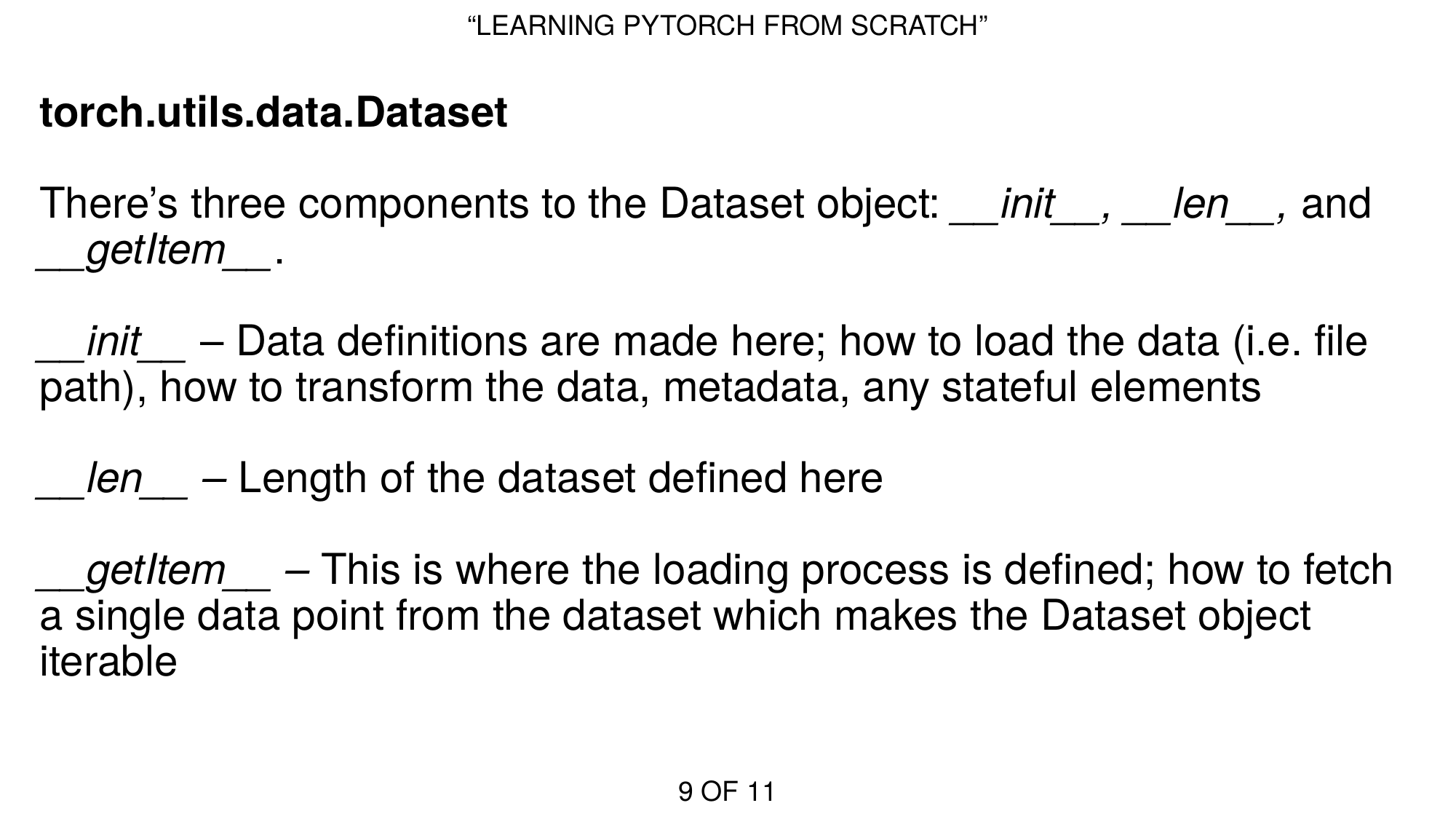

# “LEARNING PYTORCH FROM SCRATCH”
torch.utils.data.Dataset

There’s three components to the Dataset object: __init__, __len__, and __getItem__.

__init__ – Data definitions are made here; how to load the data (i.e. file path), how to transform the data, metadata, any stateful elements

__len__ – Length of the dataset defined here

__getItem__ – This is where the loading process is defined; how to fetch a single data point from the dataset which makes the Dataset object iterable
9 OF 11